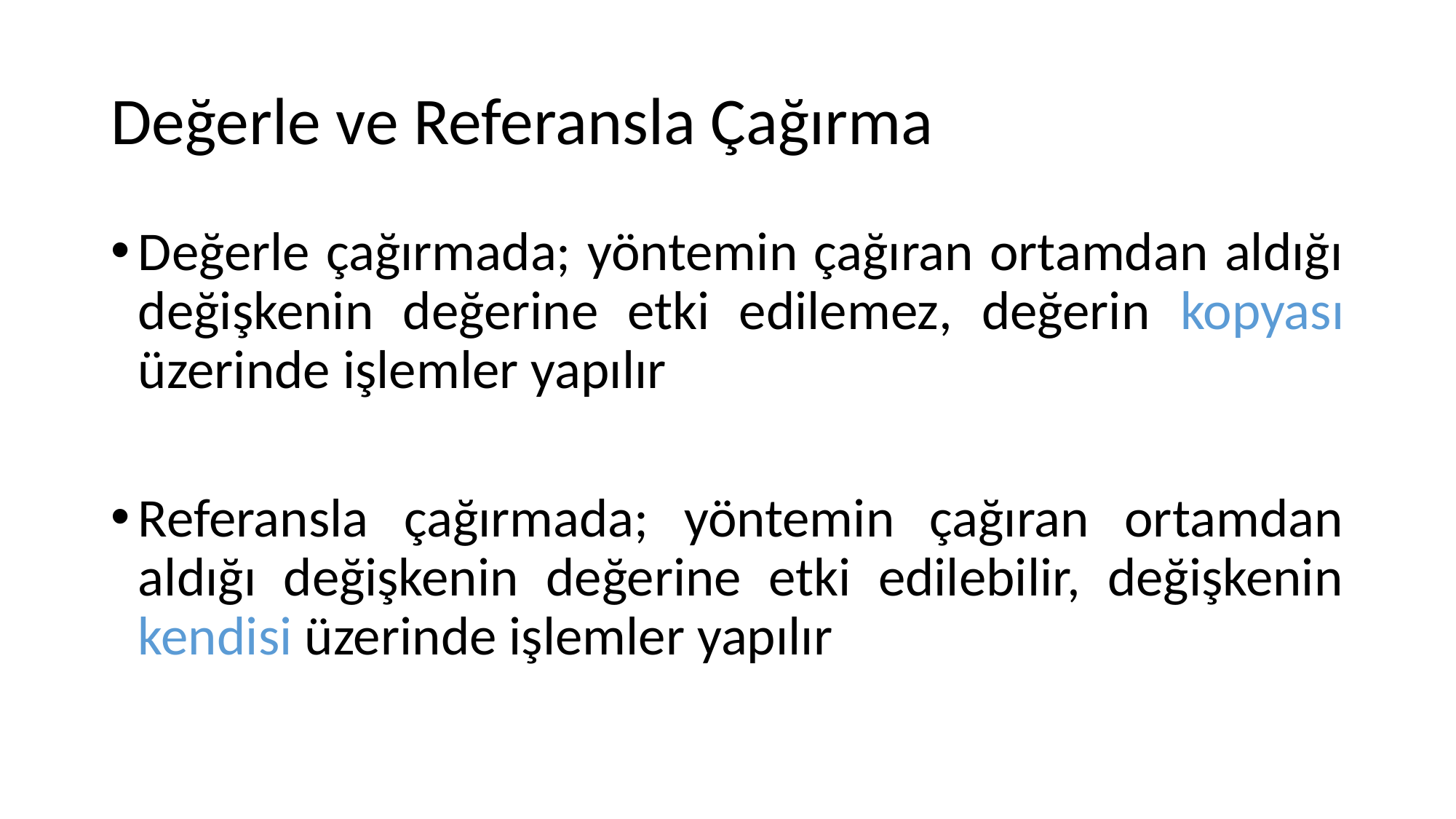

# Değerle ve Referansla Çağırma
Değerle çağırmada; yöntemin çağıran ortamdan aldığı değişkenin değerine etki edilemez, değerin kopyası üzerinde işlemler yapılır

Referansla çağırmada; yöntemin çağıran ortamdan aldığı değişkenin değerine etki edilebilir, değişkenin kendisi üzerinde işlemler yapılır